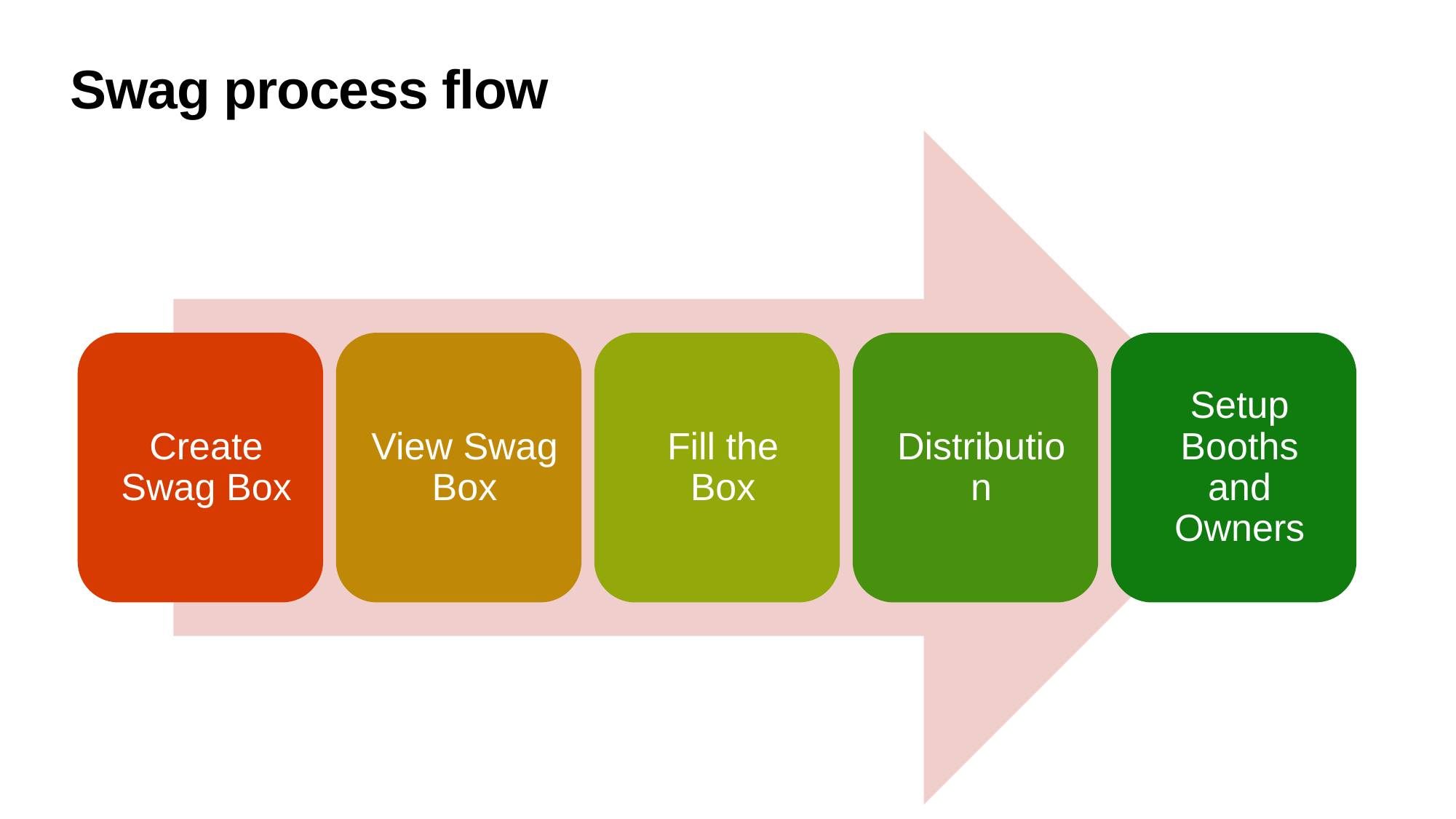

# Swag process flow
Create Swag Box
View Swag Box
Fill the Box
Distribution
Setup Booths and Owners